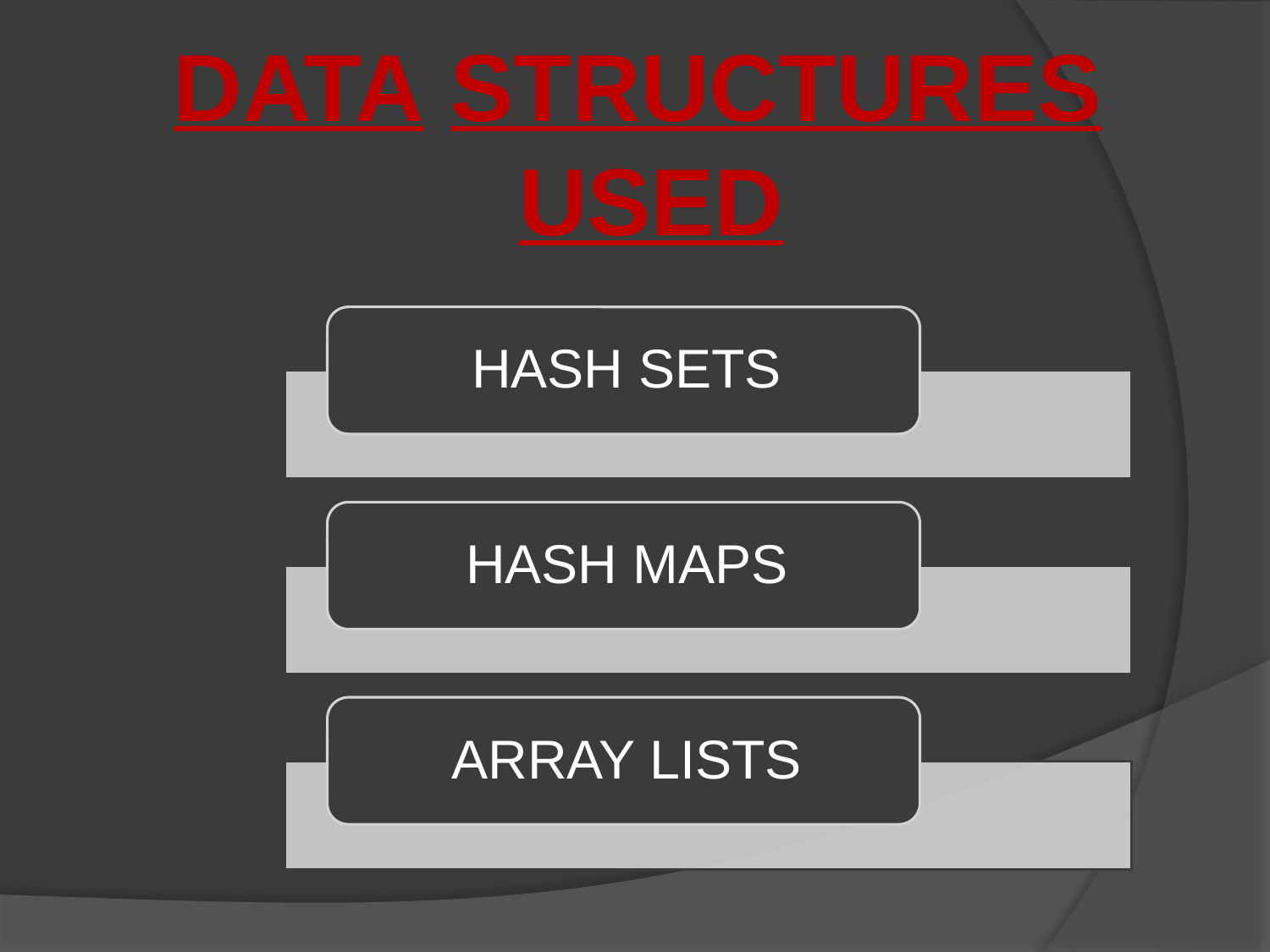

DATA STRUCTURES
 USED
HASH SETS
HASH MAPS
ARRAY LISTS